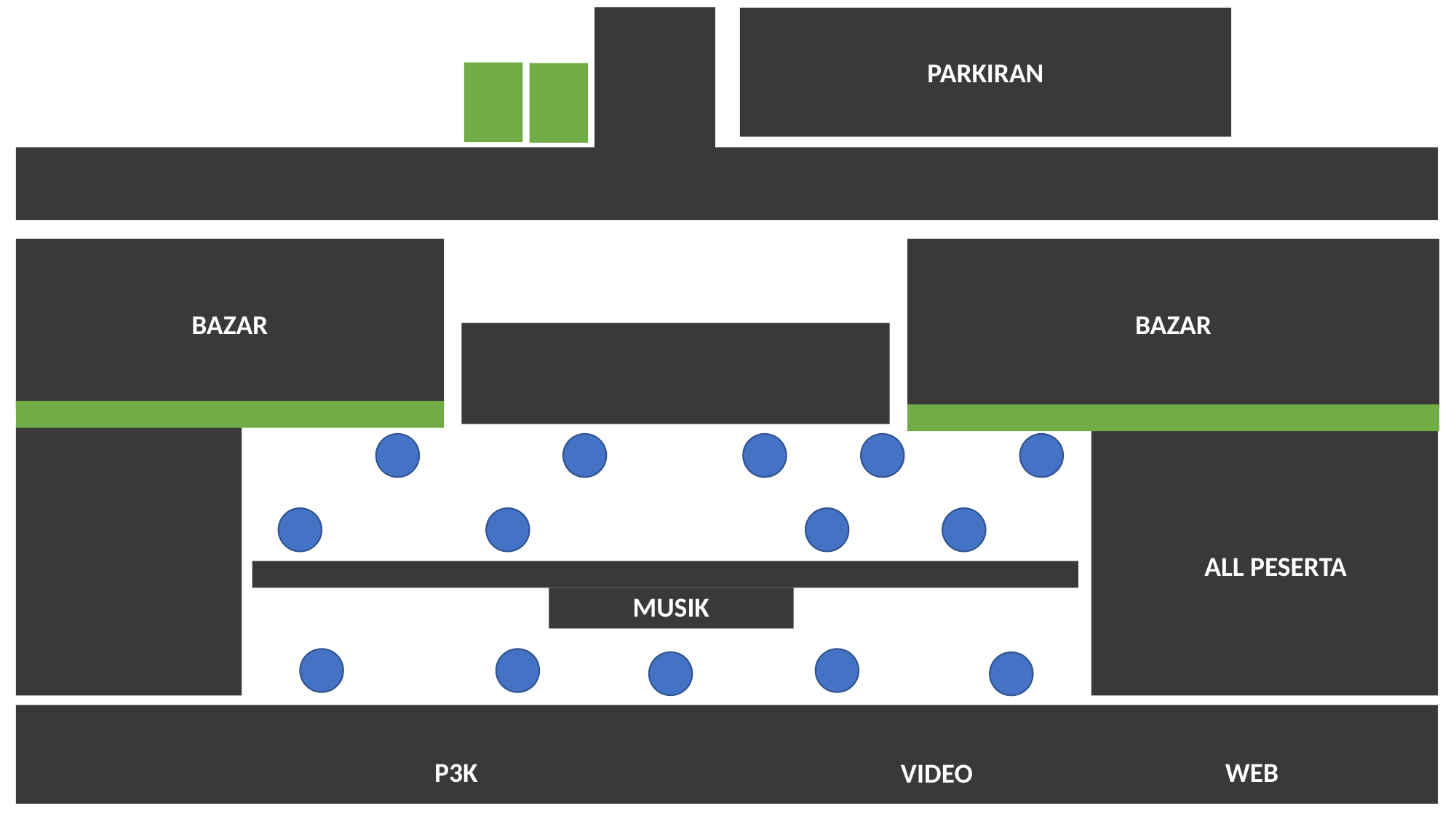

PARKIRAN

BAZAR

BAZAR

ALL PESERTA

MUSIK

WEB
P3K
VIDEO